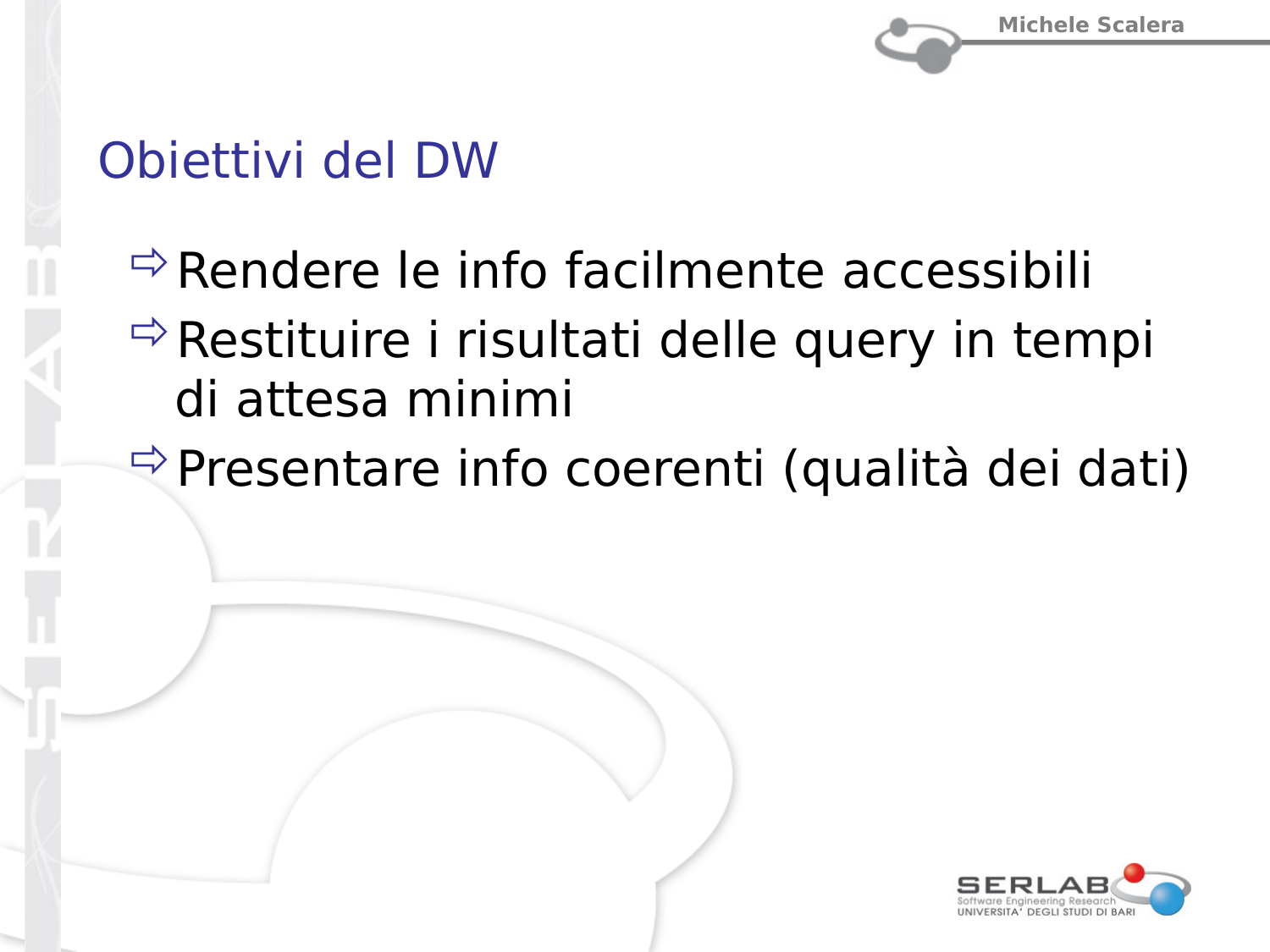

# Obiettivi del DW
Rendere le info facilmente accessibili
Restituire i risultati delle query in tempi di attesa minimi
Presentare info coerenti (qualità dei dati)

prof. Michele Scalera